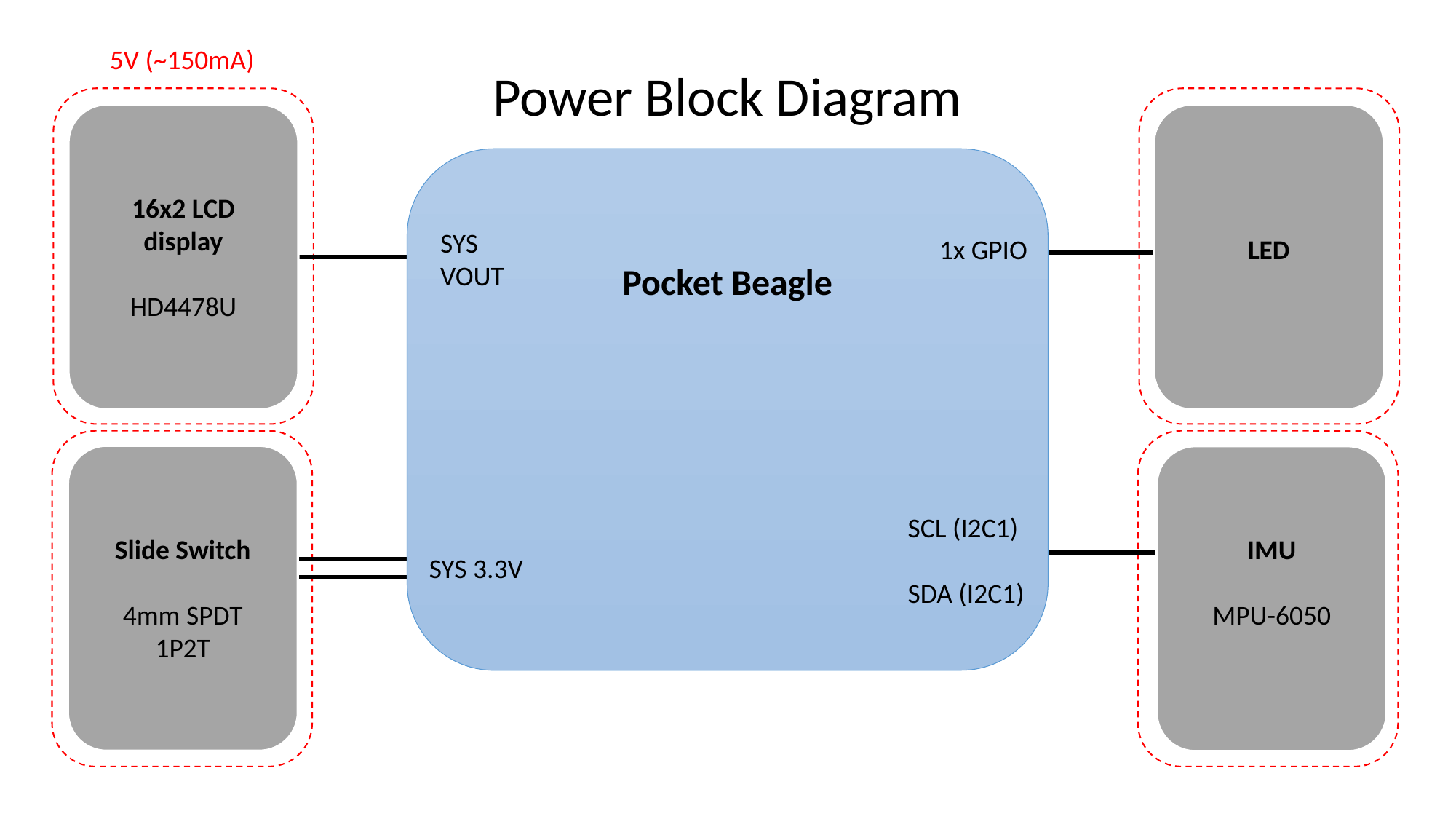

5V (~150mA)
Power Block Diagram

16x2 LCD display

HD4478U
SYS
VOUT
1x GPIO
LED

Pocket Beagle

SCL (I2C1)

SDA (I2C1)
Slide Switch

4mm SPDT 1P2T
IMU

MPU-6050
SYS 3.3V